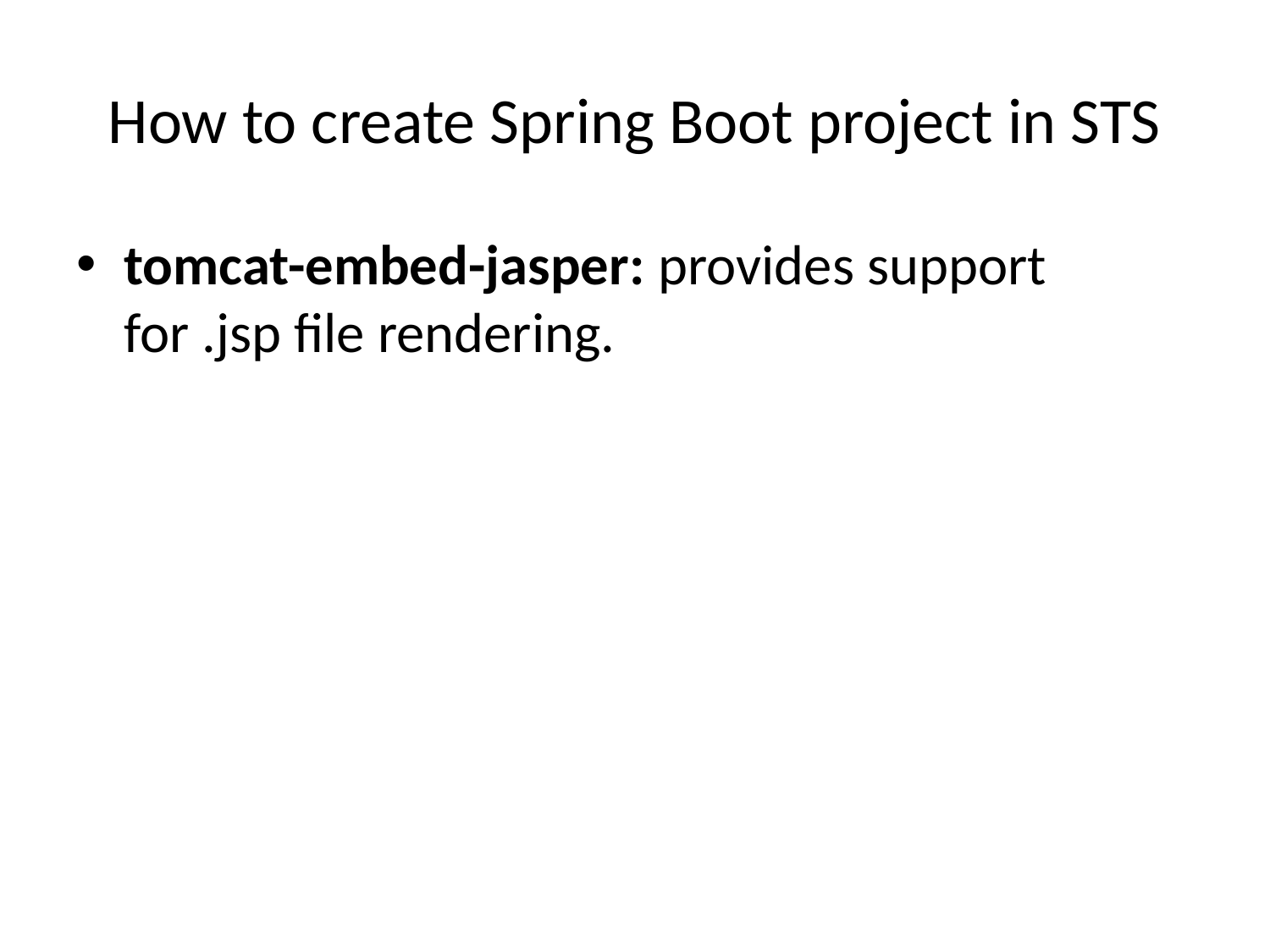

# How to create Spring Boot project in STS
tomcat-embed-jasper: provides support for .jsp file rendering.